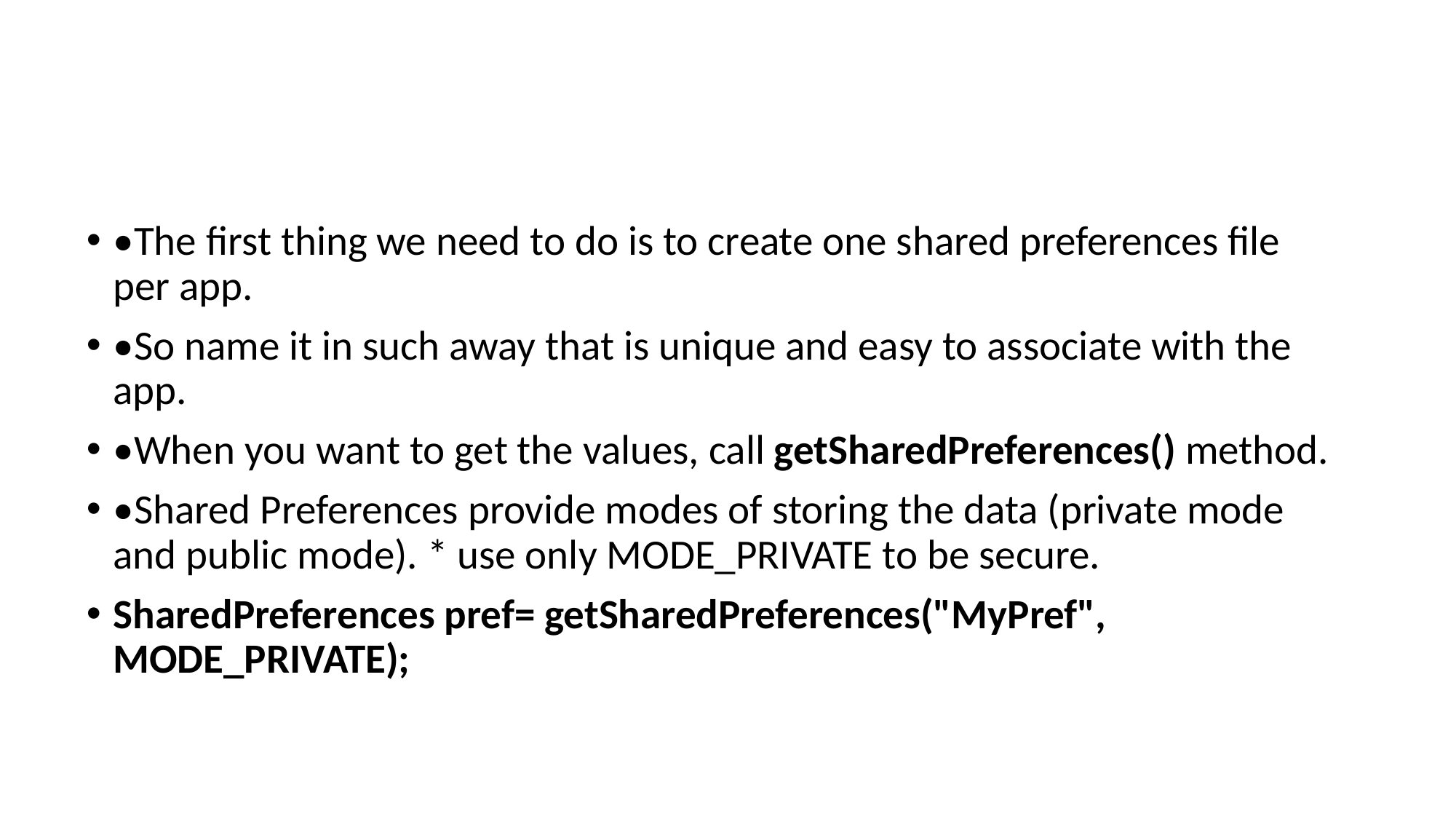

•The first thing we need to do is to create one shared preferences file per app.
•So name it in such away that is unique and easy to associate with the app.
•When you want to get the values, call getSharedPreferences() method.
•Shared Preferences provide modes of storing the data (private mode and public mode). * use only MODE_PRIVATE to be secure.
SharedPreferences pref= getSharedPreferences("MyPref", MODE_PRIVATE);